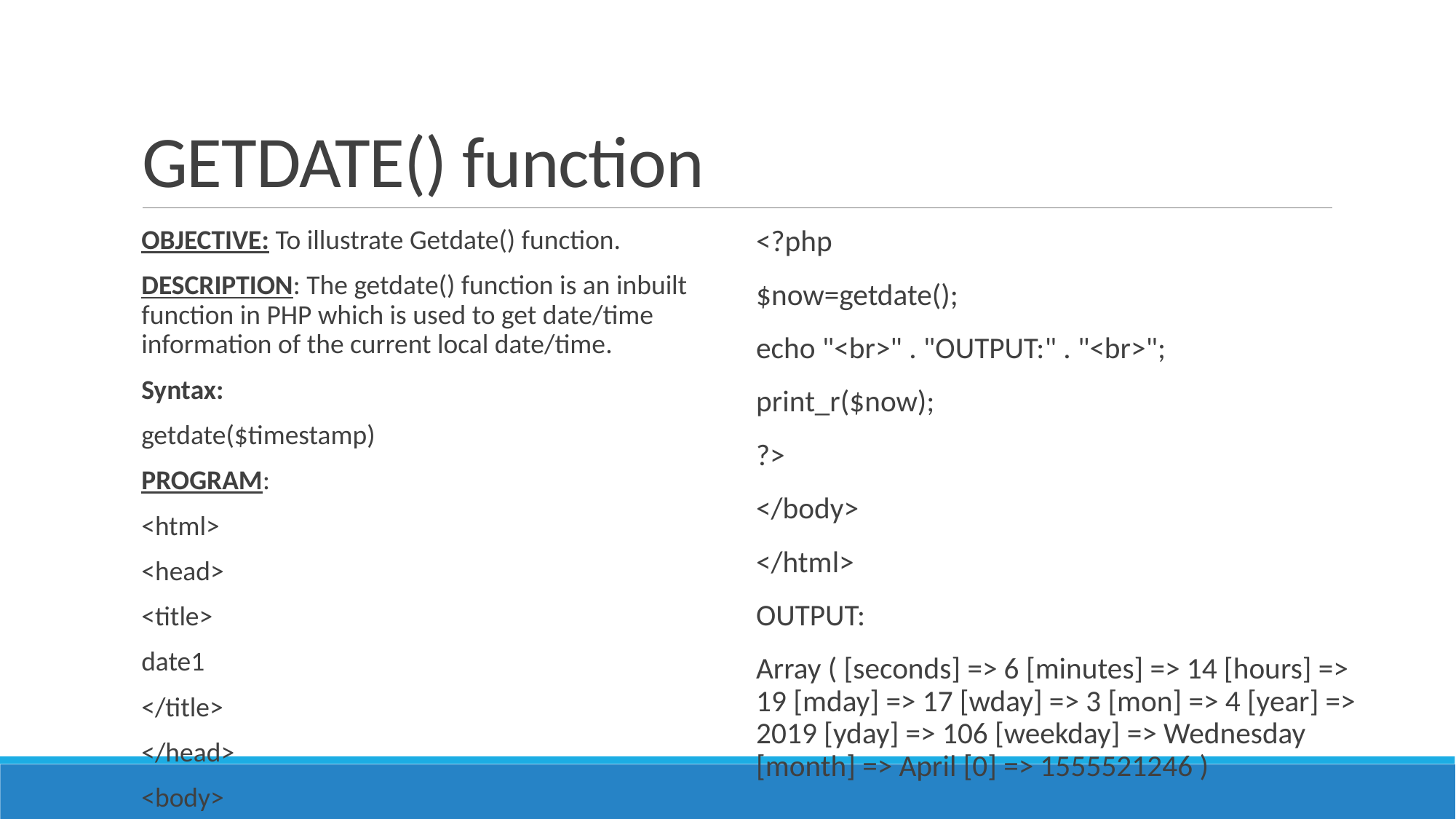

# GETDATE() function
OBJECTIVE: To illustrate Getdate() function.
DESCRIPTION: The getdate() function is an inbuilt function in PHP which is used to get date/time information of the current local date/time.
Syntax:
getdate($timestamp)
PROGRAM:
<html>
<head>
<title>
date1
</title>
</head>
<body>

<?php
$now=getdate();
echo "<br>" . "OUTPUT:" . "<br>";
print_r($now);
?>
</body>
</html>
OUTPUT:
Array ( [seconds] => 6 [minutes] => 14 [hours] => 19 [mday] => 17 [wday] => 3 [mon] => 4 [year] => 2019 [yday] => 106 [weekday] => Wednesday [month] => April [0] => 1555521246 )